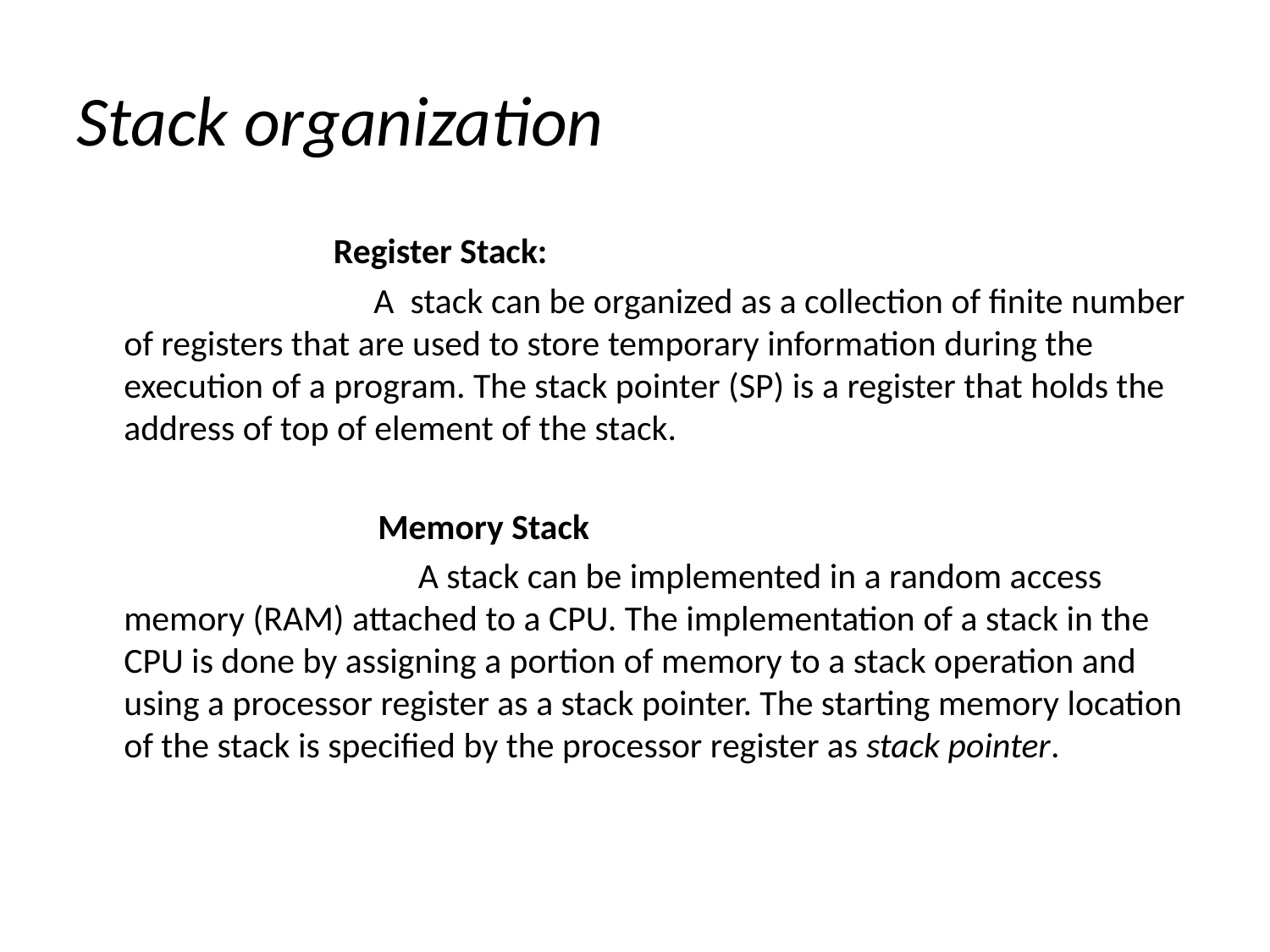

# Stack organization
                                Register Stack:
                                     A  stack can be organized as a collection of finite number of registers that are used to store temporary information during the execution of a program. The stack pointer (SP) is a register that holds the address of top of element of the stack.

			Memory Stack
			     A stack can be implemented in a random access memory (RAM) attached to a CPU. The implementation of a stack in the CPU is done by assigning a portion of memory to a stack operation and using a processor register as a stack pointer. The starting memory location of the stack is specified by the processor register as stack pointer.